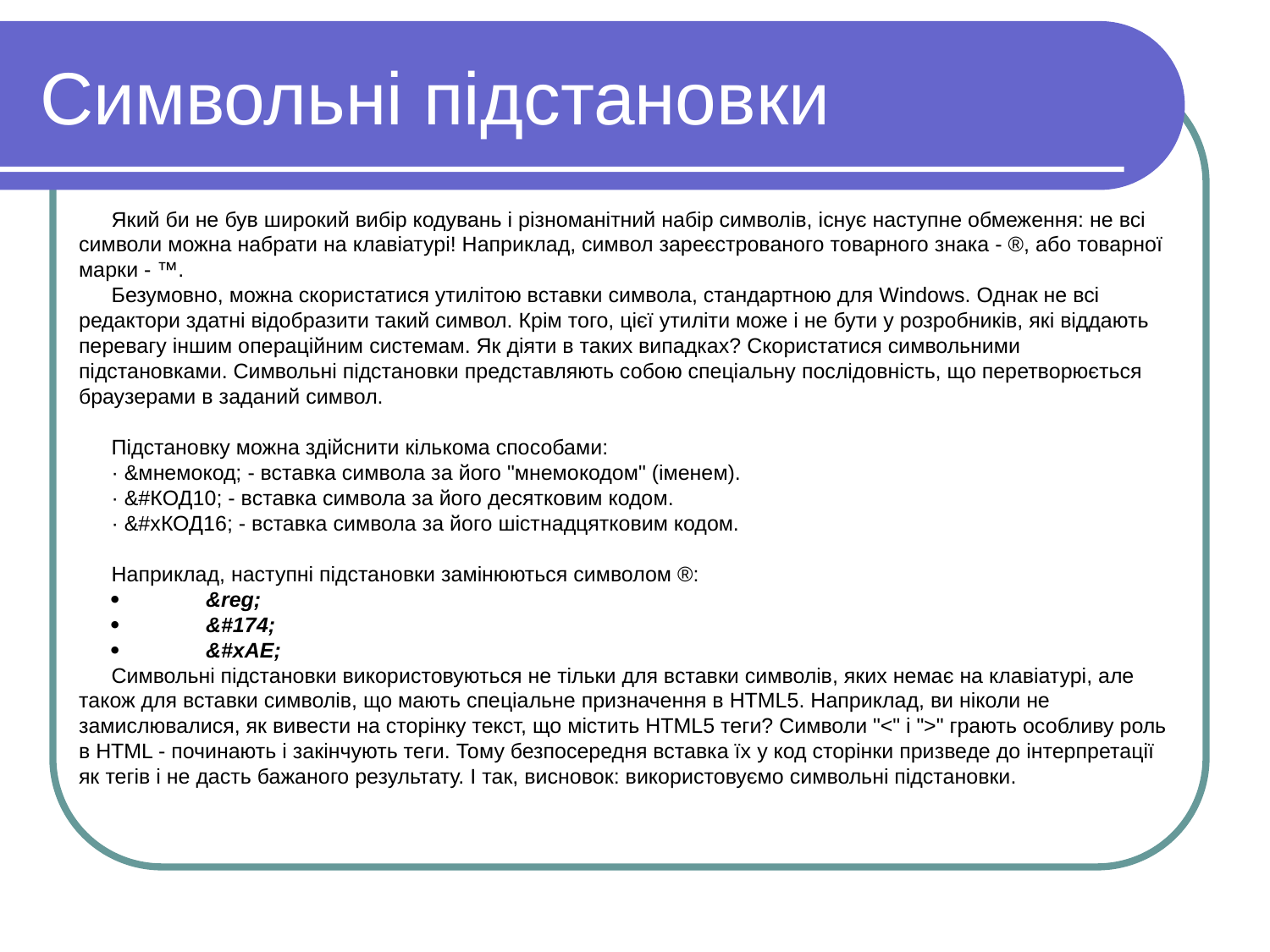

Символьнi пiдстановки
Який би не був широкий вибір кодувань і різноманітний набір символів, існує наступне обмеження: не всі символи можна набрати на клавіатурі! Наприклад, символ зареєстрованого товарного знака - ®, або товарної марки - ™.
Безумовно, можна скористатися утилітою вставки символа, стандартною для Windows. Однак не всі редактори здатні відобразити такий символ. Крім того, цієї утиліти може і не бути у розробників, які віддають перевагу іншим операційним системам. Як діяти в таких випадках? Скористатися символьними підстановками. Символьні підстановки представляють собою спеціальну послідовність, що перетворюється браузерами в заданий символ.

Підстановку можна здійснити кількома способами:
· &мнемокод; - вставка символа за його "мнемокодом" (іменем).
· &#КОД10; - вставка символа за його десятковим кодом.
· &#xКОД16; - вставка символа за його шістнадцятковим кодом.

Наприклад, наступні підстановки замінюються символом ®:
•	&reg;
•	&#174;
•	&#xAE;
Символьні підстановки використовуються не тільки для вставки символів, яких немає на клавіатурі, але також для вставки символів, що мають спеціальне призначення в HTML5. Наприклад, ви ніколи не замислювалися, як вивести на сторінку текст, що містить HTML5 теги? Символи "<" і ">" грають особливу роль в HTML - починають і закінчують теги. Тому безпосередня вставка їх у код сторінки призведе до інтерпретації як тегів і не дасть бажаного результату. І так, висновок: використовуємо символьні підстановки.